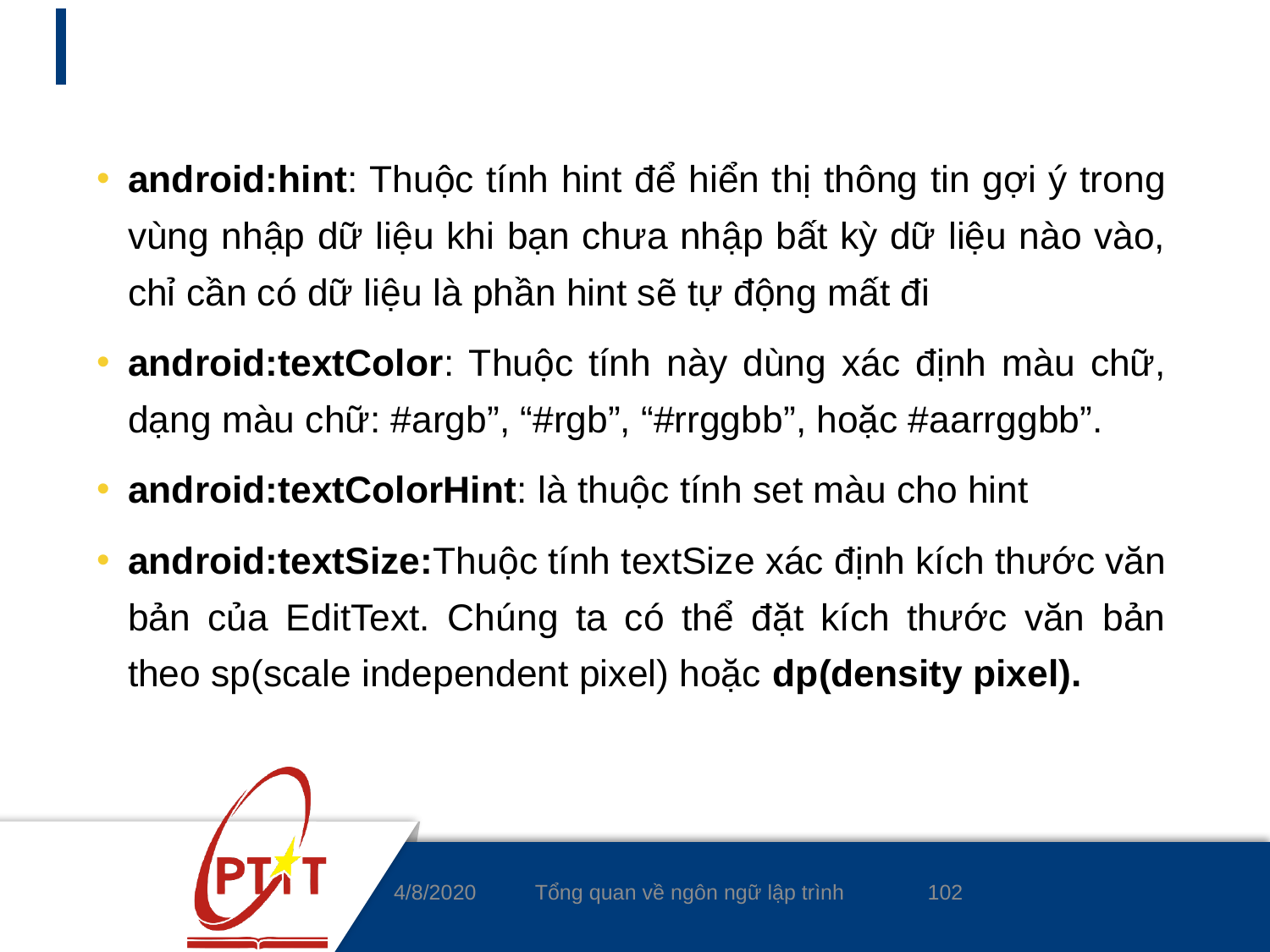

#
android:hint: Thuộc tính hint để hiển thị thông tin gợi ý trong vùng nhập dữ liệu khi bạn chưa nhập bất kỳ dữ liệu nào vào, chỉ cần có dữ liệu là phần hint sẽ tự động mất đi
android:textColor: Thuộc tính này dùng xác định màu chữ, dạng màu chữ: #argb”, “#rgb”, “#rrggbb”, hoặc #aarrggbb”.
android:textColorHint: là thuộc tính set màu cho hint
android:textSize:Thuộc tính textSize xác định kích thước văn bản của EditText. Chúng ta có thể đặt kích thước văn bản theo sp(scale independent pixel) hoặc dp(density pixel).

102
4/8/2020
Tổng quan về ngôn ngữ lập trình